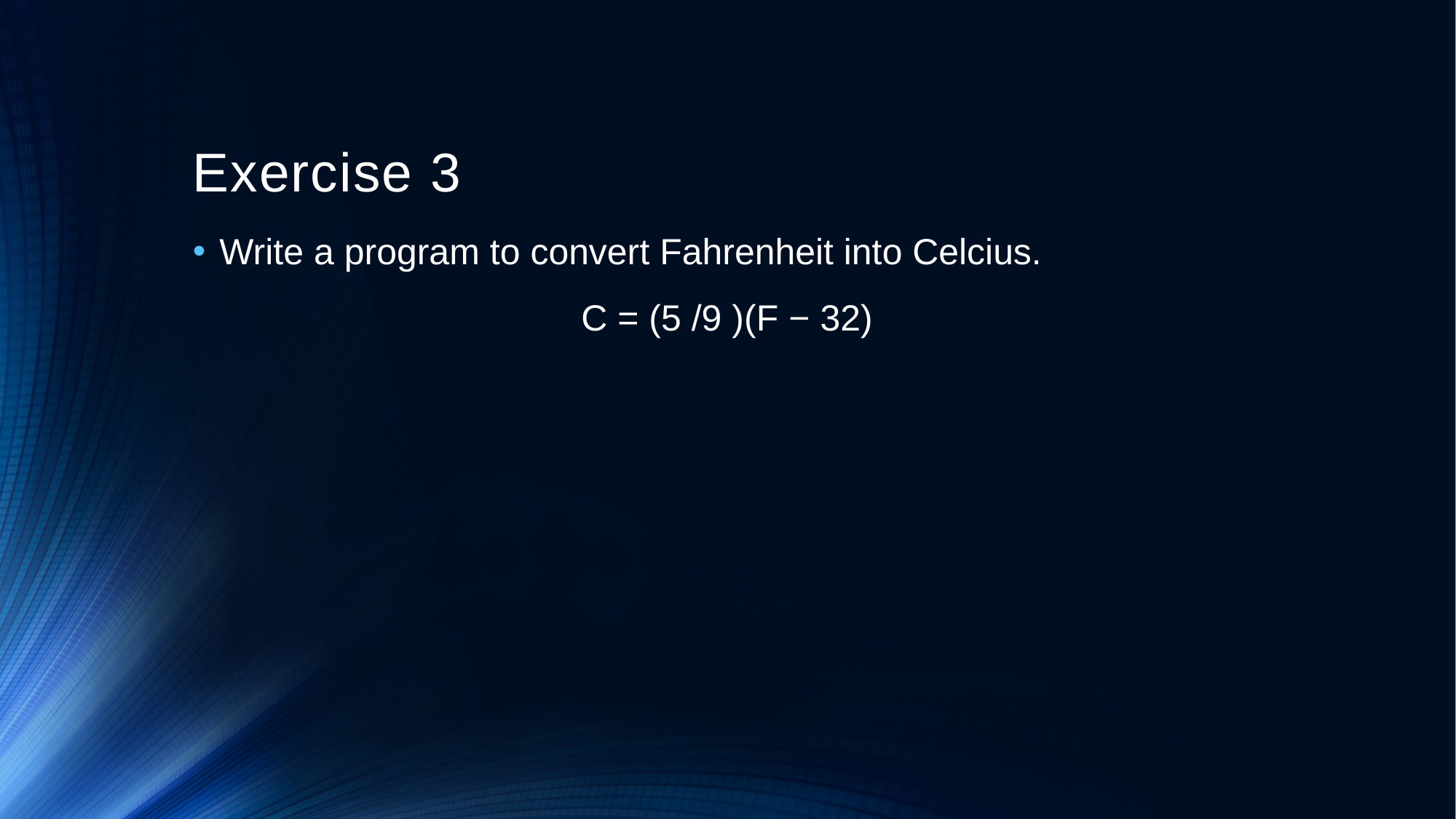

# Exercise 3
Write a program to convert Fahrenheit into Celcius.
C = (5 /9 )(F − 32)